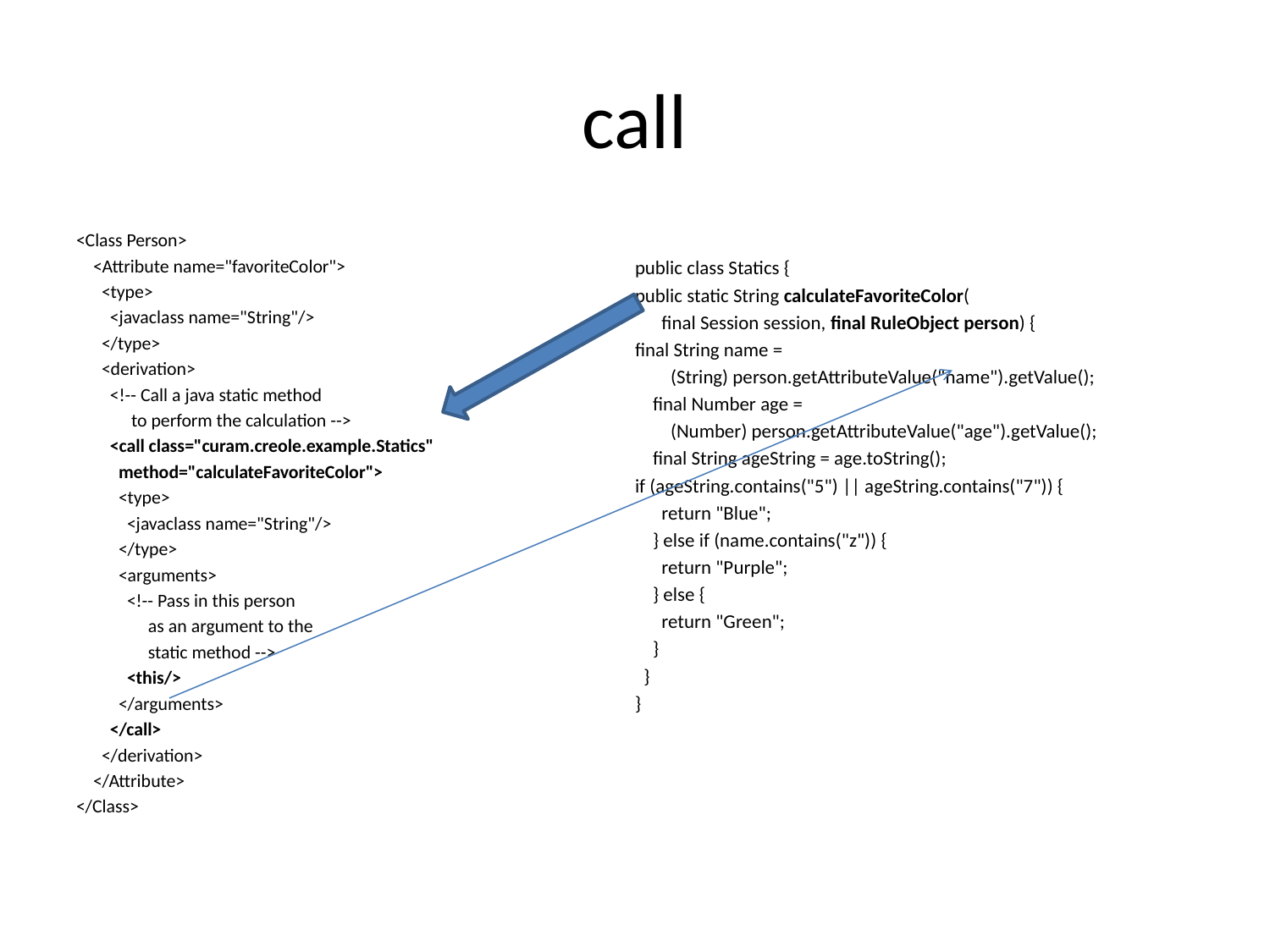

# call
<Class Person>
    <Attribute name="favoriteColor">
      <type>
        <javaclass name="String"/>
      </type>
      <derivation>
        <!-- Call a java static method
             to perform the calculation -->
        <call class="curam.creole.example.Statics"
          method="calculateFavoriteColor">
          <type>
            <javaclass name="String"/>
          </type>
          <arguments>
            <!-- Pass in this person
                 as an argument to the
                 static method -->
            <this/>
          </arguments>
        </call>
      </derivation>
    </Attribute>
</Class>

public class Statics {
public static String calculateFavoriteColor(
      final Session session, final RuleObject person) {
final String name =
        (String) person.getAttributeValue("name").getValue();
    final Number age =
        (Number) person.getAttributeValue("age").getValue();
    final String ageString = age.toString();
if (ageString.contains("5") || ageString.contains("7")) {
      return "Blue";
    } else if (name.contains("z")) {
      return "Purple";
    } else {
      return "Green";
    }
  }
}